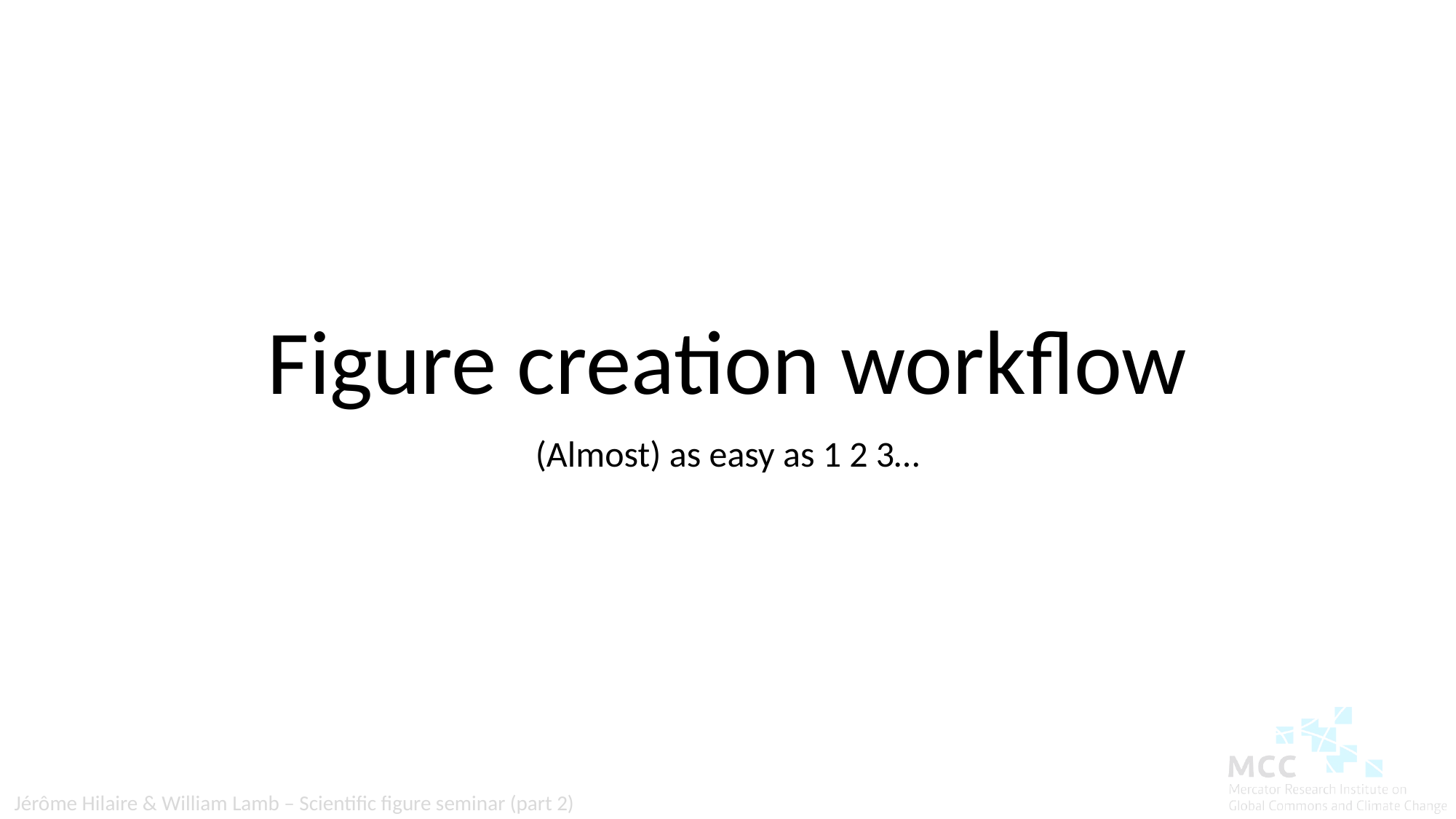

# Figure creation workflow
(Almost) as easy as 1 2 3…